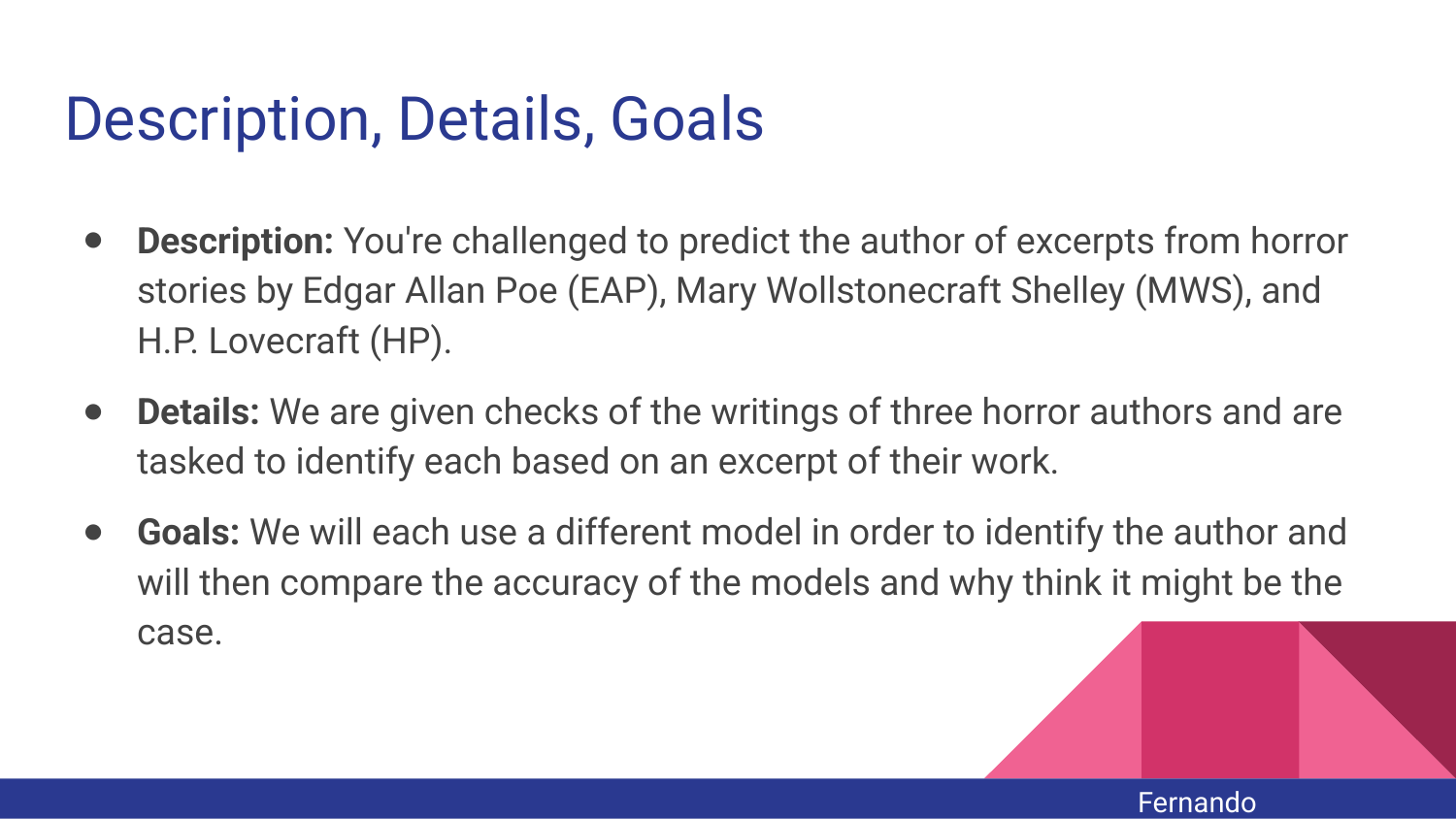

# Description, Details, Goals
Description: You're challenged to predict the author of excerpts from horror stories by Edgar Allan Poe (EAP), Mary Wollstonecraft Shelley (MWS), and H.P. Lovecraft (HP).
Details: We are given checks of the writings of three horror authors and are tasked to identify each based on an excerpt of their work.
Goals: We will each use a different model in order to identify the author and will then compare the accuracy of the models and why think it might be the case.
Fernando